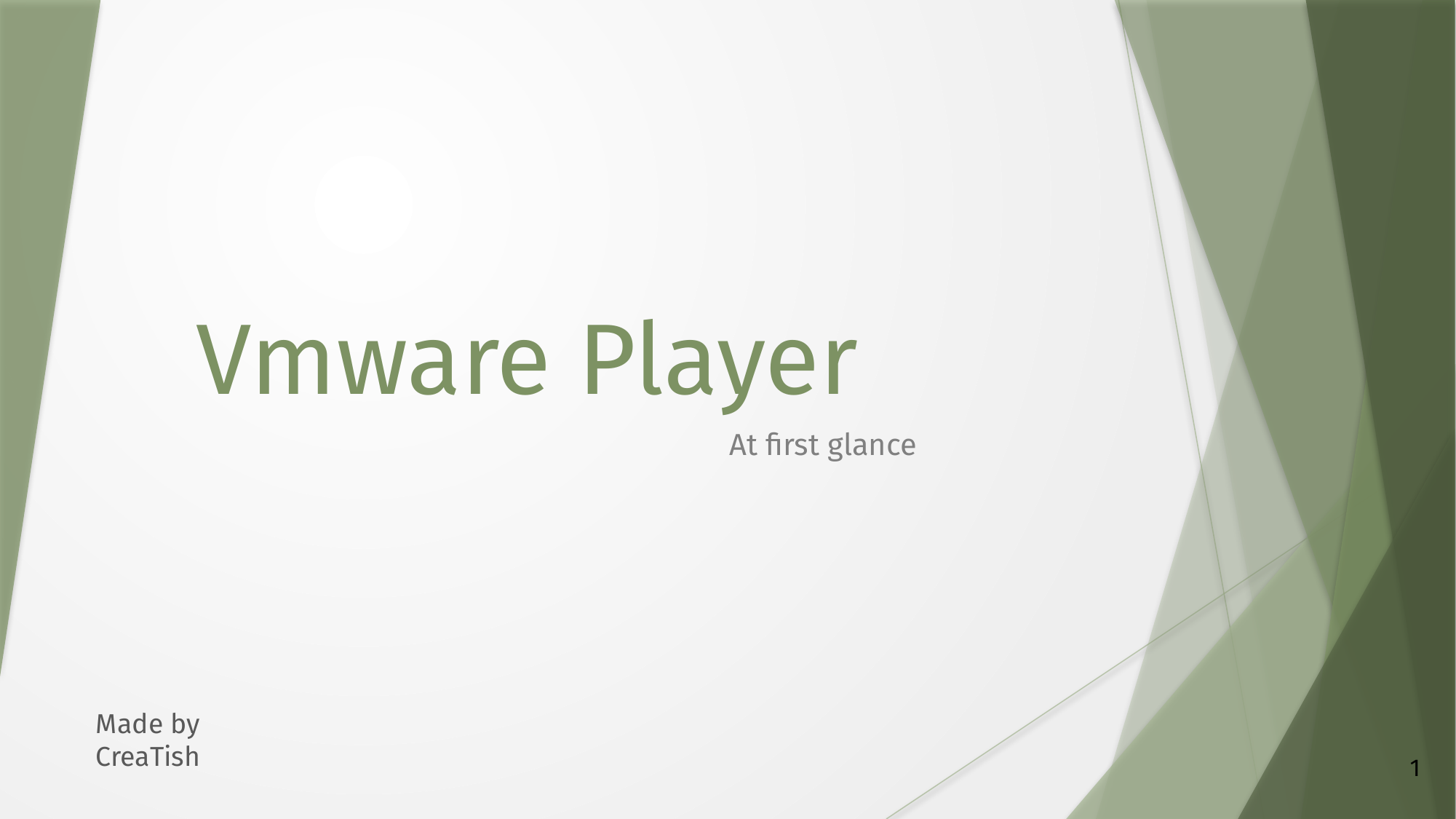

# Vmware Player
At first glance
Made by CreaTish
1